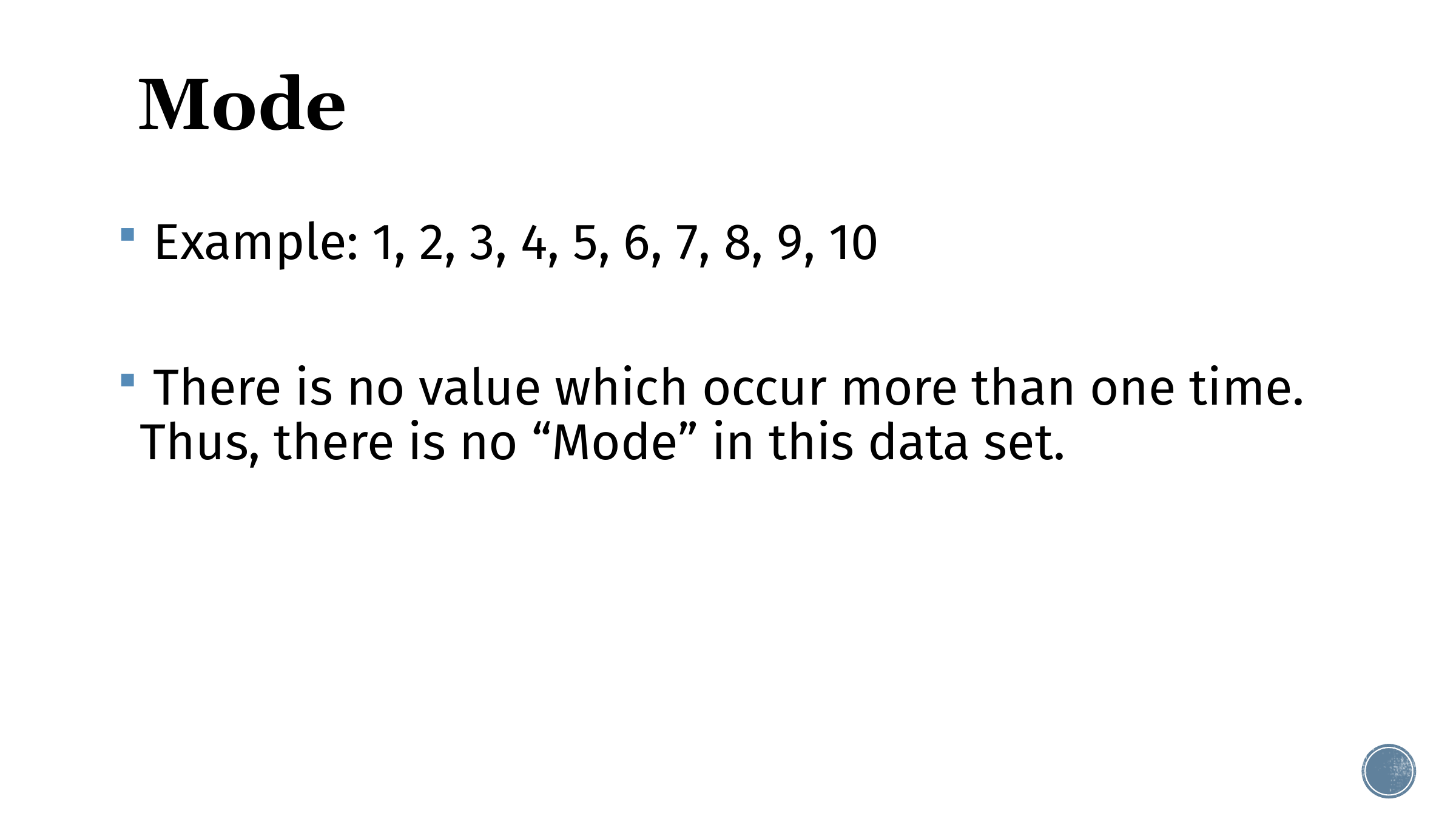

# Mode
 Example: 1, 2, 3, 4, 5, 6, 7, 8, 9, 10

 There is no value which occur more than one time. Thus, there is no “Mode” in this data set.